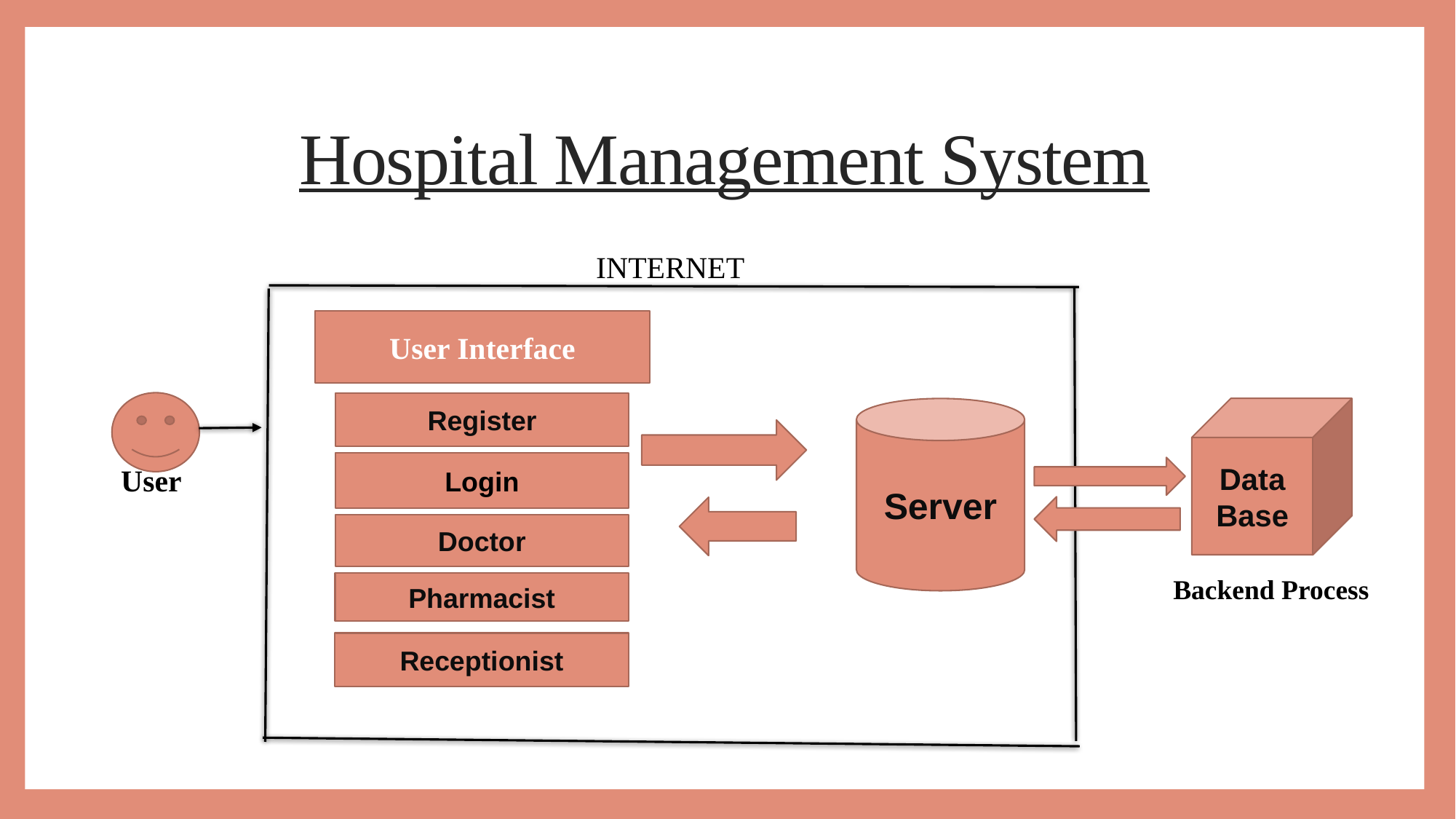

# Hospital Management System

   User

INTERNET
User Interface

Register
Data
Base
Server

Login

Doctor
Backend Process
Pharmacist
Receptionist
7